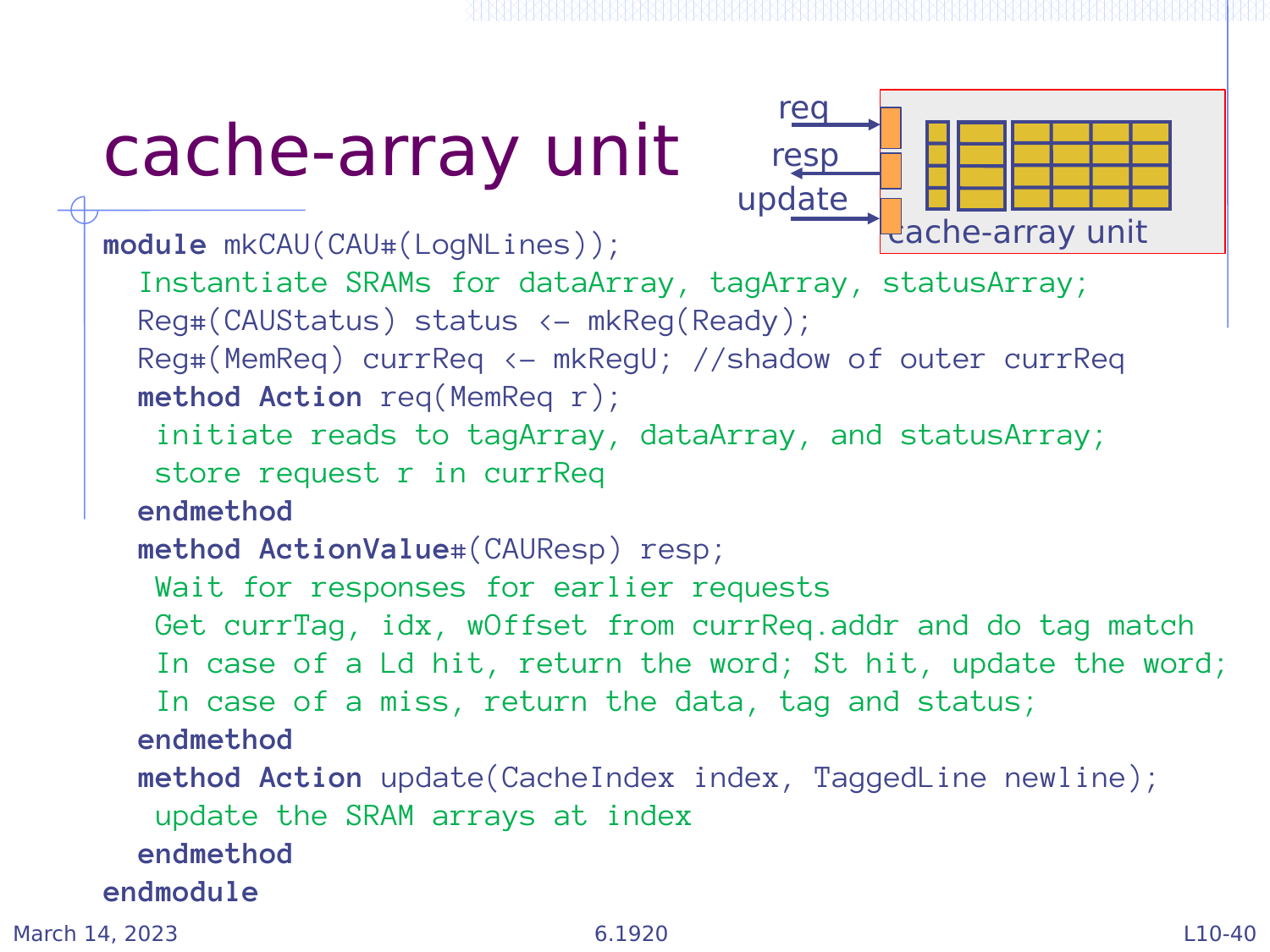

# cache-array unit
req

resp

update

cache-array unit
module mkCAU(CAU#(LogNLines));
  Instantiate SRAMs for dataArray, tagArray, statusArray;
  Reg#(CAUStatus) status <- mkReg(Ready);
  Reg#(MemReq) currReq <- mkRegU; //shadow of outer currReq
  method Action req(MemReq r);
   initiate reads to tagArray, dataArray, and statusArray;
   store request r in currReq
  endmethod
  method ActionValue#(CAUResp) resp;
   Wait for responses for earlier requests
   Get currTag, idx, wOffset from currReq.addr and do tag match
   In case of a Ld hit, return the word; St hit, update the word;
   In case of a miss, return the data, tag and status;
  endmethod
  method Action update(CacheIndex index, TaggedLine newline);
   update the SRAM arrays at index
  endmethod
endmodule
March 14, 2023
6.1920
L10-40